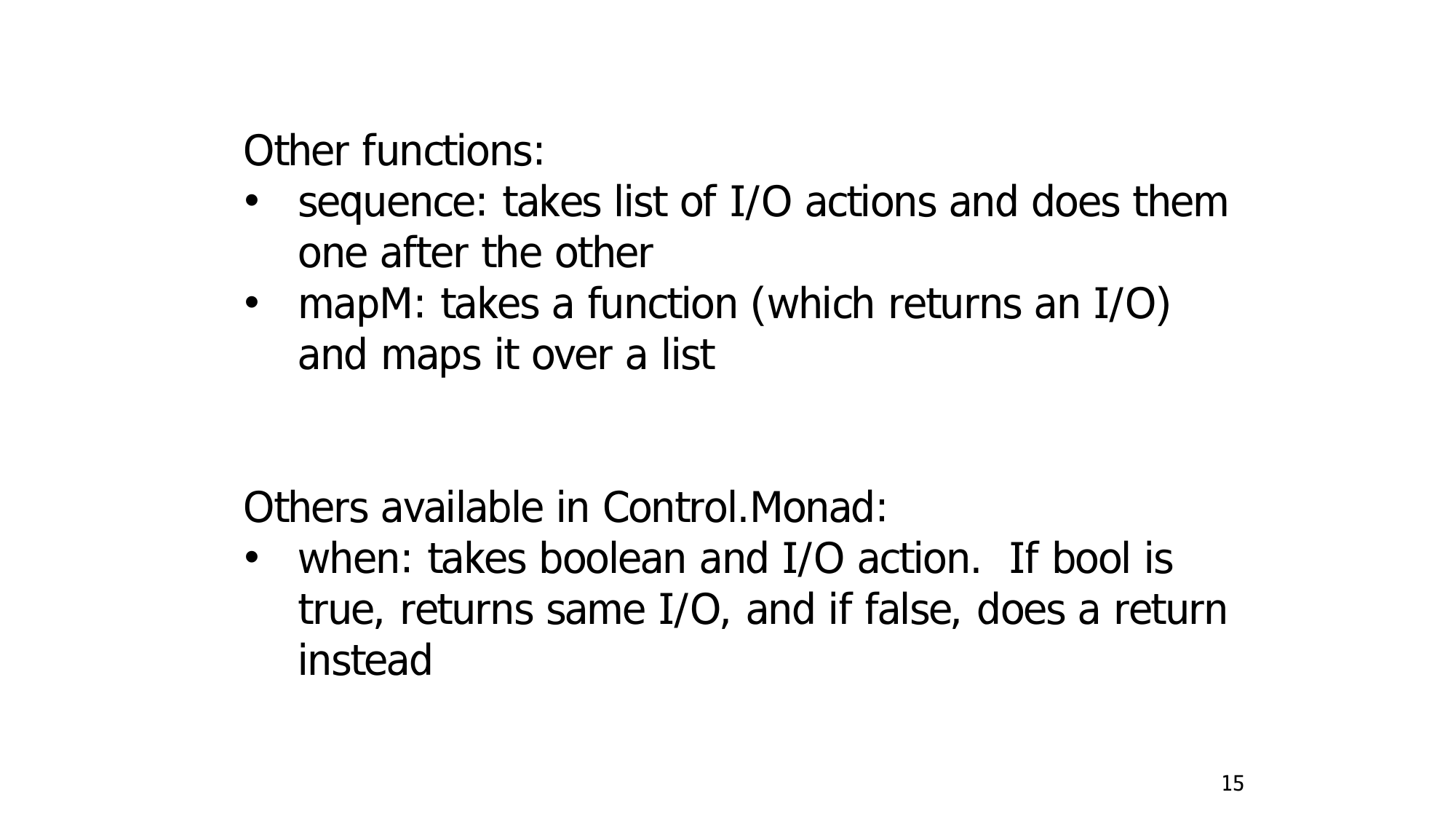

Other functions:
sequence: takes list of I/O actions and does them one after the other
mapM: takes a function (which returns an I/O) and maps it over a list

Others available in Control.Monad:
when: takes boolean and I/O action.  If bool is true, returns same I/O, and if false, does a return instead
15